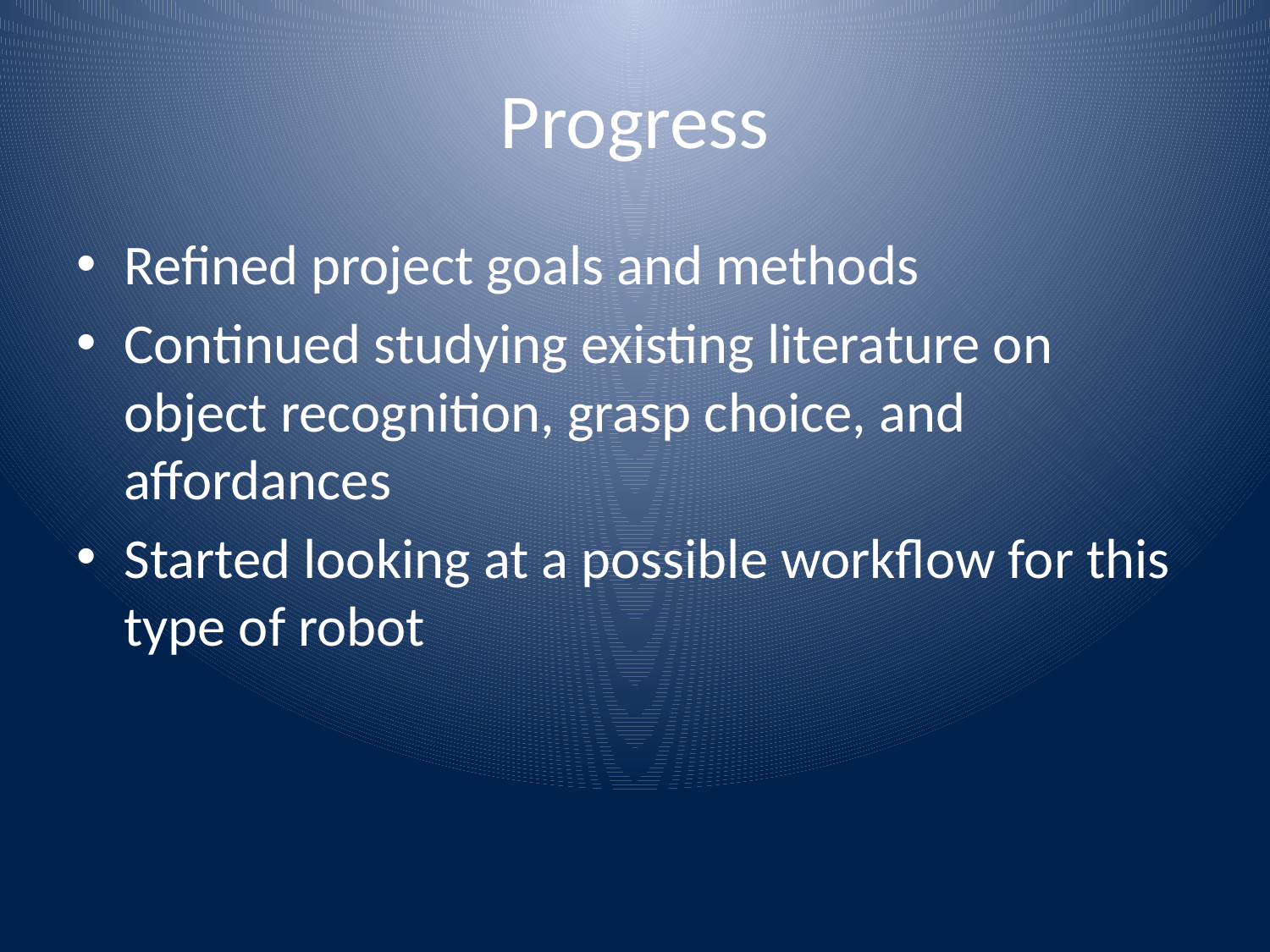

# Progress
Refined project goals and methods
Continued studying existing literature on object recognition, grasp choice, and affordances
Started looking at a possible workflow for this type of robot